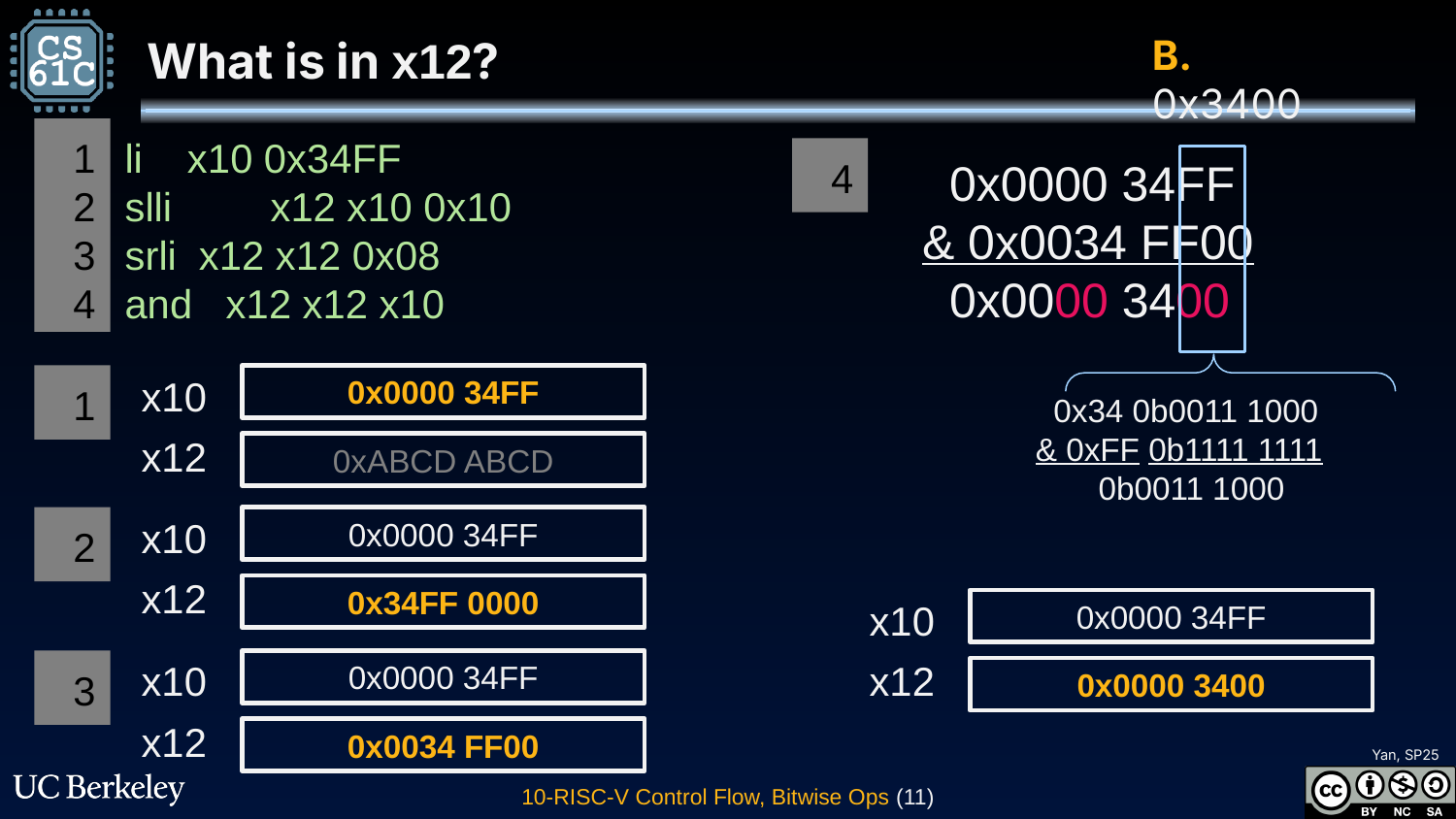

B.	0x3400
# What is in x12?
1
2
3
4
li    x10 0x34FF
slli 	x12 x10 0x10
srli  x12 x12 0x08
and   x12 x12 x10

4
  0x0000 34FF
& 0x0034 FF00
  0x0000 3400

  0x34 0b0011 1000
& 0xFF 0b1111 1111
       0b0011 1000
1
0x0000 34FF
0xABCD ABCD
x10
x12
2
0x0000 34FF
0x34FF 0000
x10
x12
0x0000 34FF
0x0000 3400
x10
x12
3
0x0000 34FF
0x0034 FF00
x10
x12